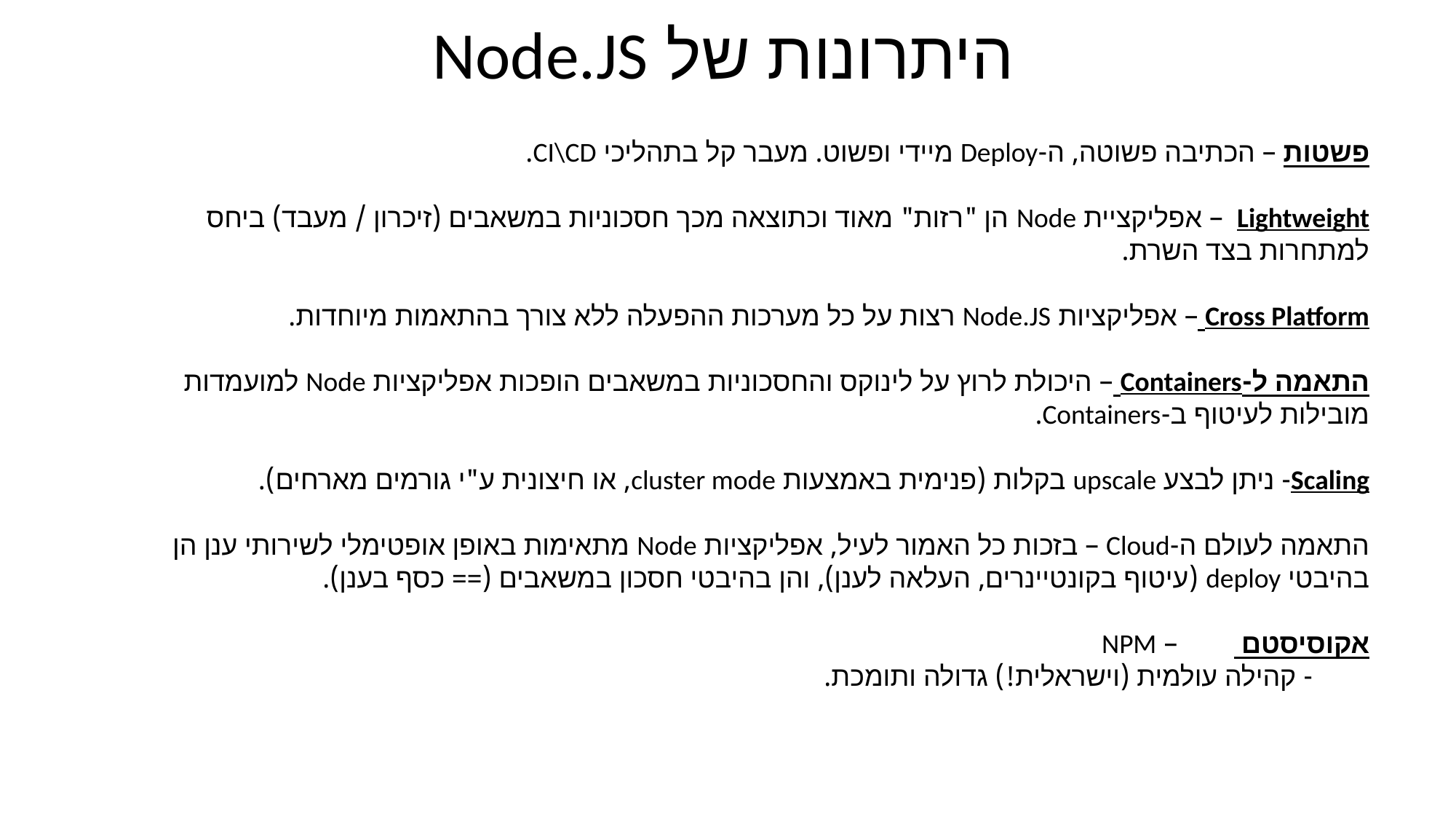

# היתרונות של Node.JS
פשטות – הכתיבה פשוטה, ה-Deploy מיידי ופשוט. מעבר קל בתהליכי CI\CD.

Lightweight  – אפליקציית Node הן "רזות" מאוד וכתוצאה מכך חסכוניות במשאבים (זיכרון / מעבד) ביחס למתחרות בצד השרת.

Cross Platform – אפליקציות Node.JS רצות על כל מערכות ההפעלה ללא צורך בהתאמות מיוחדות.

התאמה ל-Containers – היכולת לרוץ על לינוקס והחסכוניות במשאבים הופכות אפליקציות Node למועמדות מובילות לעיטוף ב-Containers.

Scaling- ניתן לבצע upscale בקלות (פנימית באמצעות cluster mode, או חיצונית ע"י גורמים מארחים).

התאמה לעולם ה-Cloud – בזכות כל האמור לעיל, אפליקציות Node מתאימות באופן אופטימלי לשירותי ענן הן בהיבטי deploy (עיטוף בקונטיינרים, העלאה לענן), והן בהיבטי חסכון במשאבים (== כסף בענן).

אקוסיסטם 	        – NPM
	        - קהילה עולמית (וישראלית!) גדולה ותומכת.